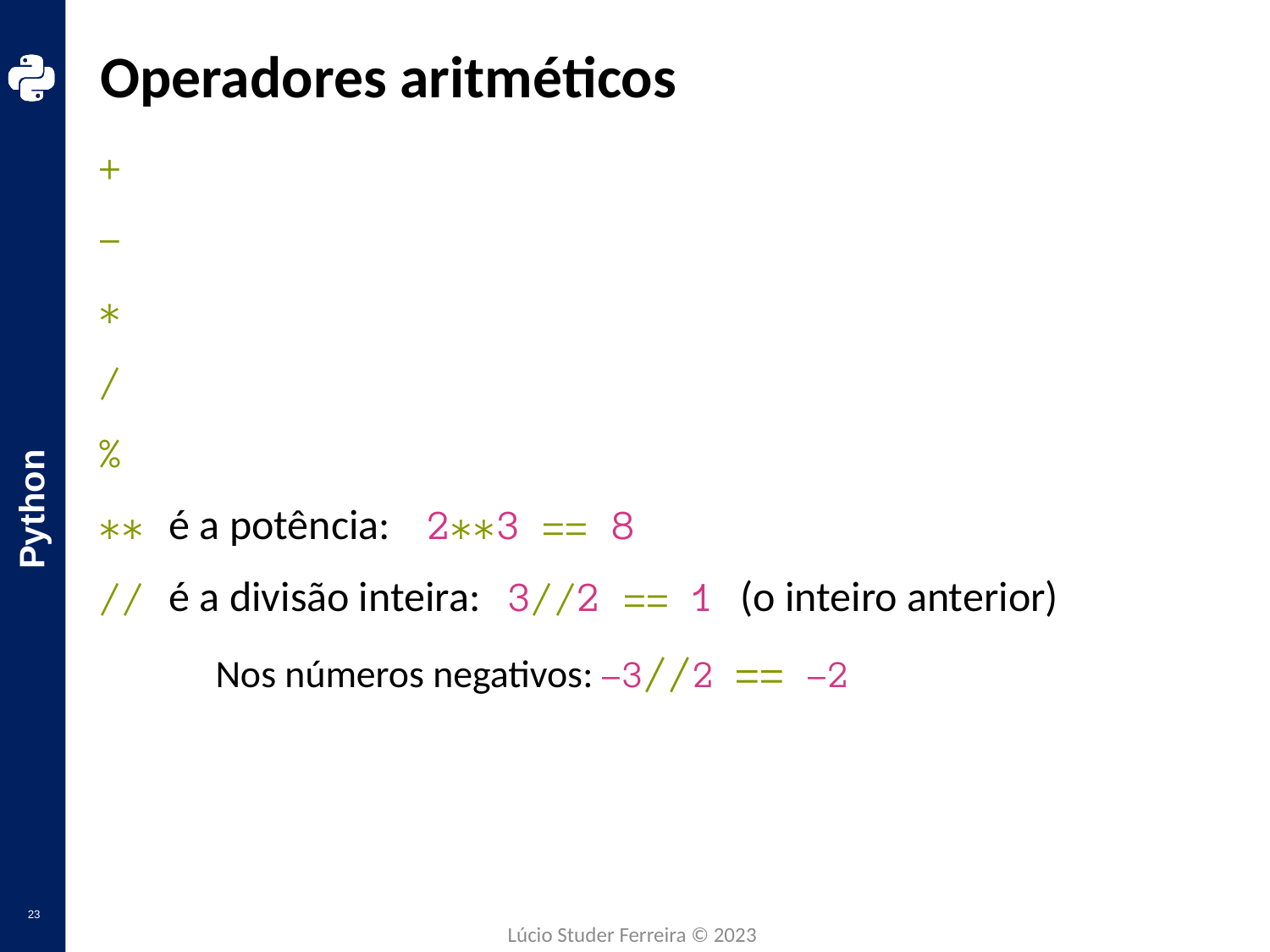

# Operadores aritméticos
+
-
*
/
%
** é a potência:    2**3 == 8
// é a divisão inteira:   3//2 == 1 (o inteiro anterior)
      Nos números negativos: -3//2 == -2